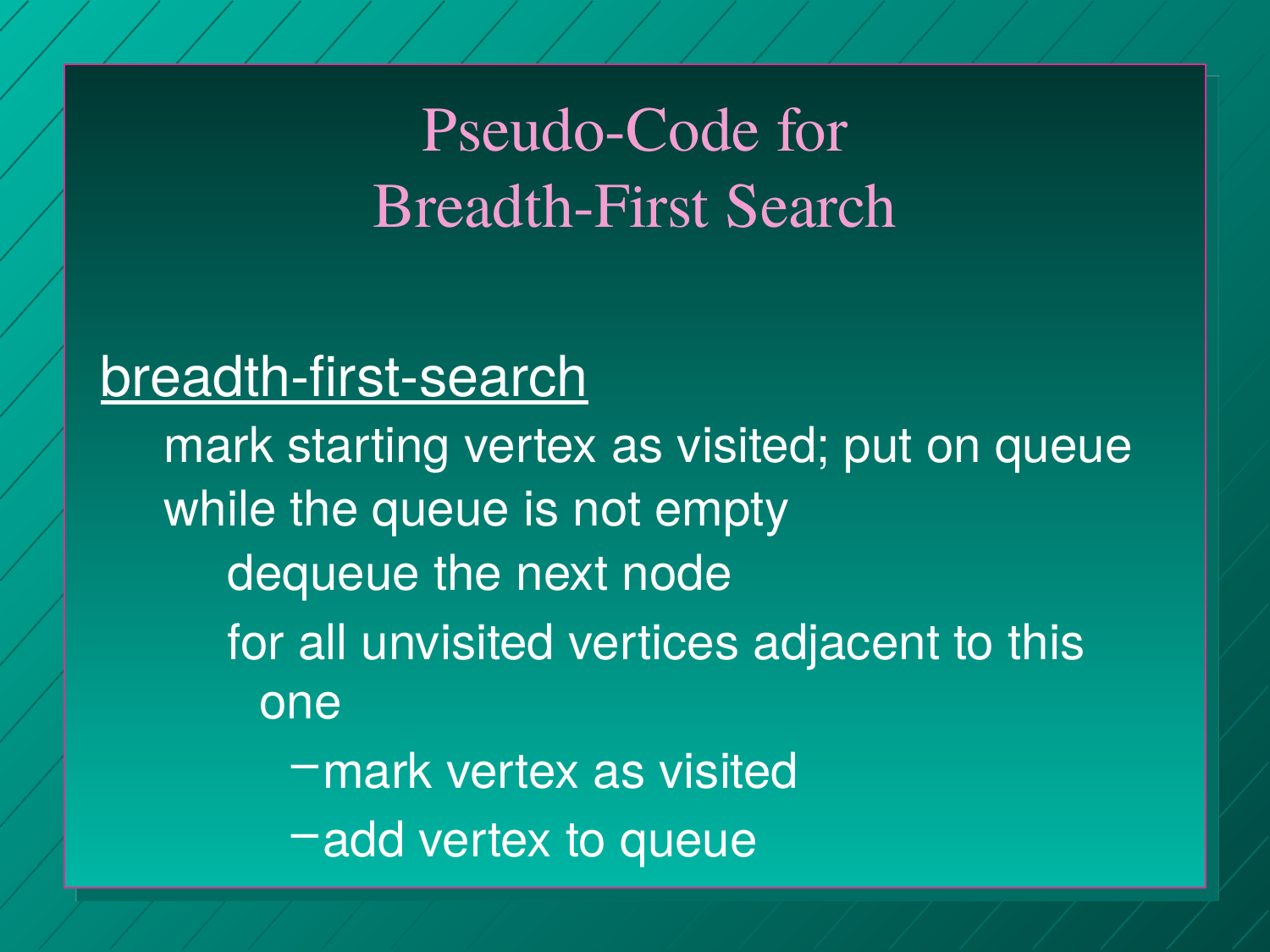

# Pseudo-Code for Breadth-First Search
breadth-first-search
mark starting vertex as visited; put on queue
while the queue is not empty
dequeue the next node
for all unvisited vertices adjacent to this one
mark vertex as visited
add vertex to queue